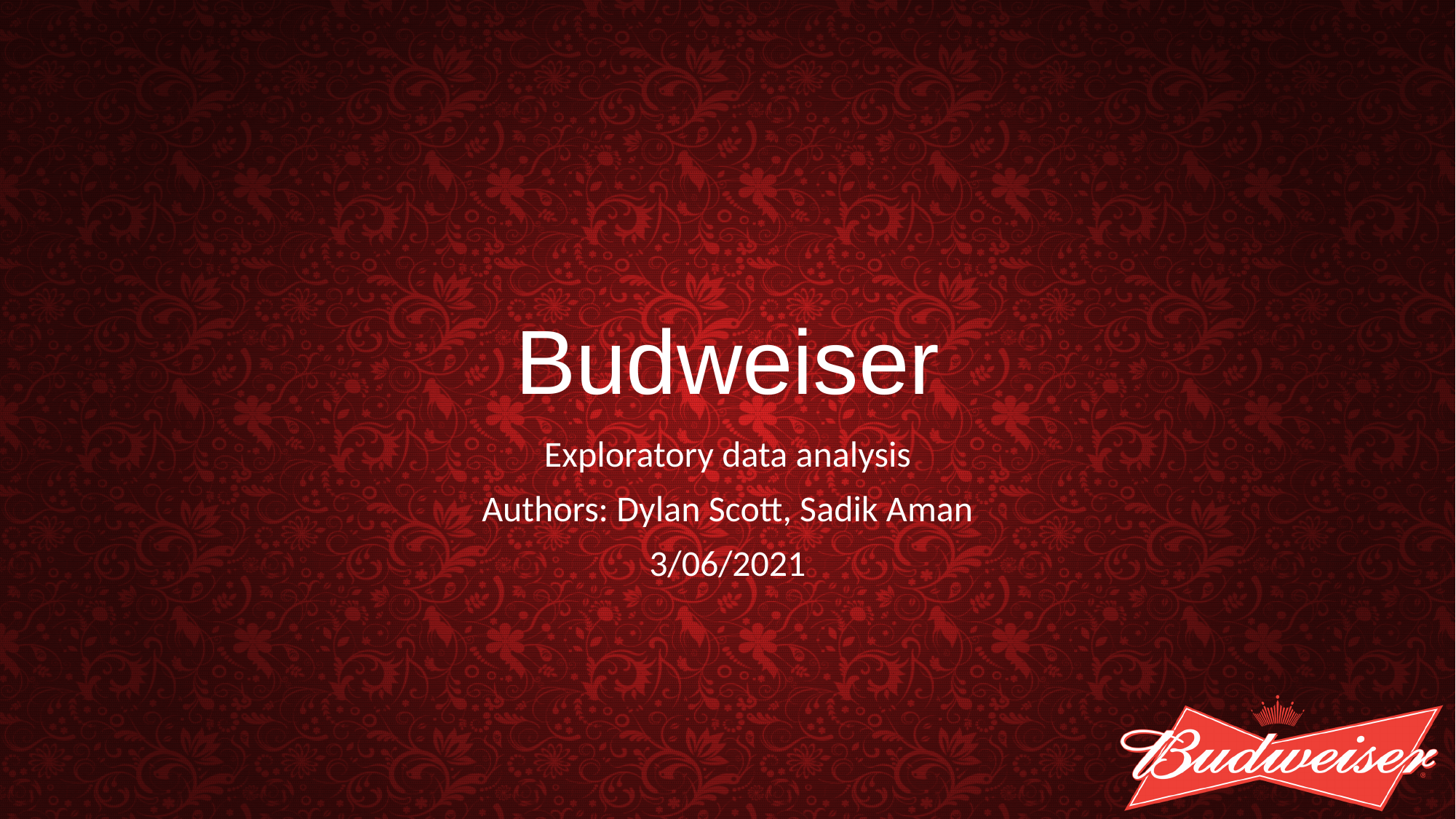

# Budweiser
Exploratory data analysis
Authors: Dylan Scott, Sadik Aman
3/06/2021